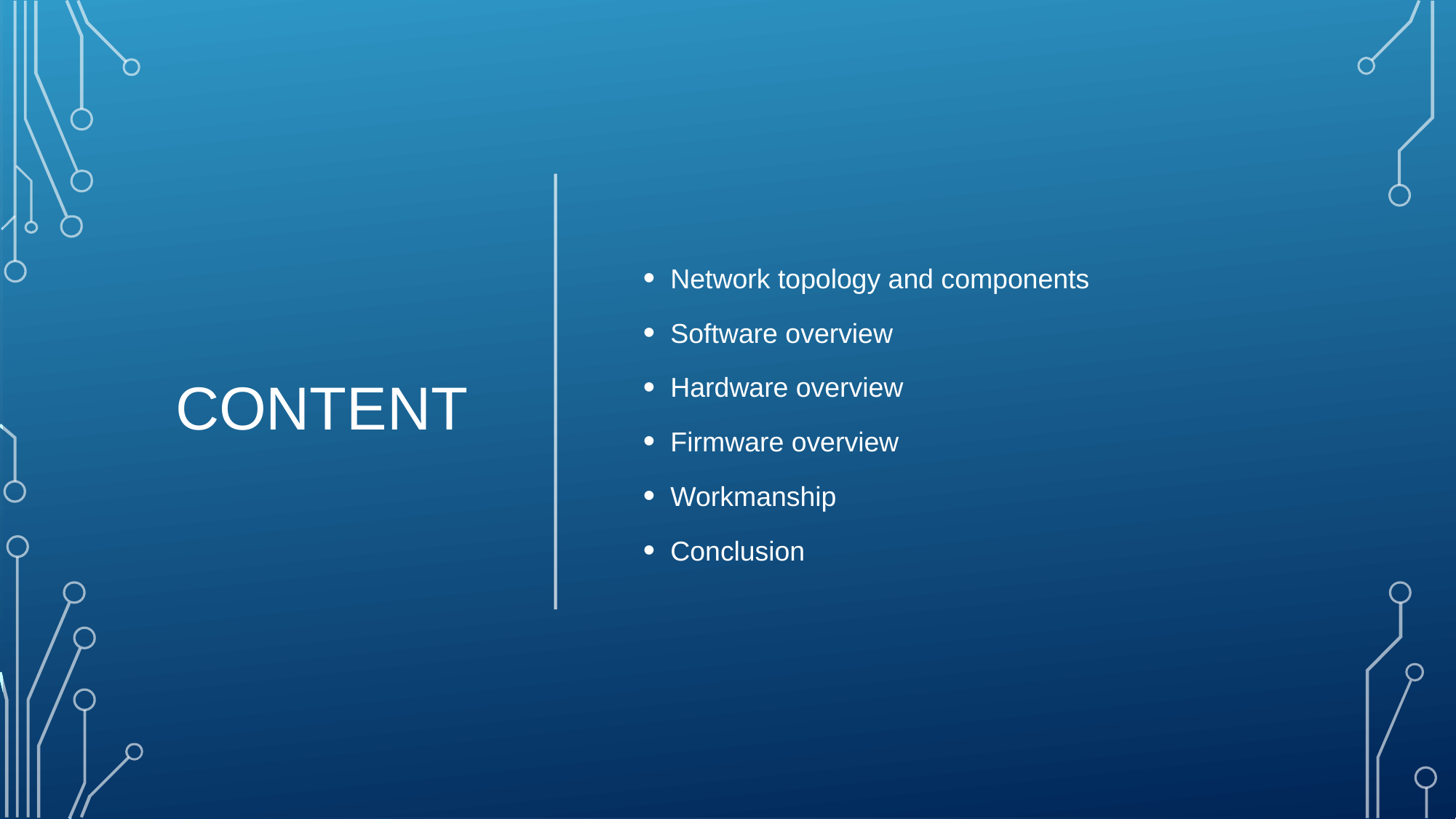

# Content
Network topology and components
Software overview
Hardware overview
Firmware overview
Workmanship
Conclusion